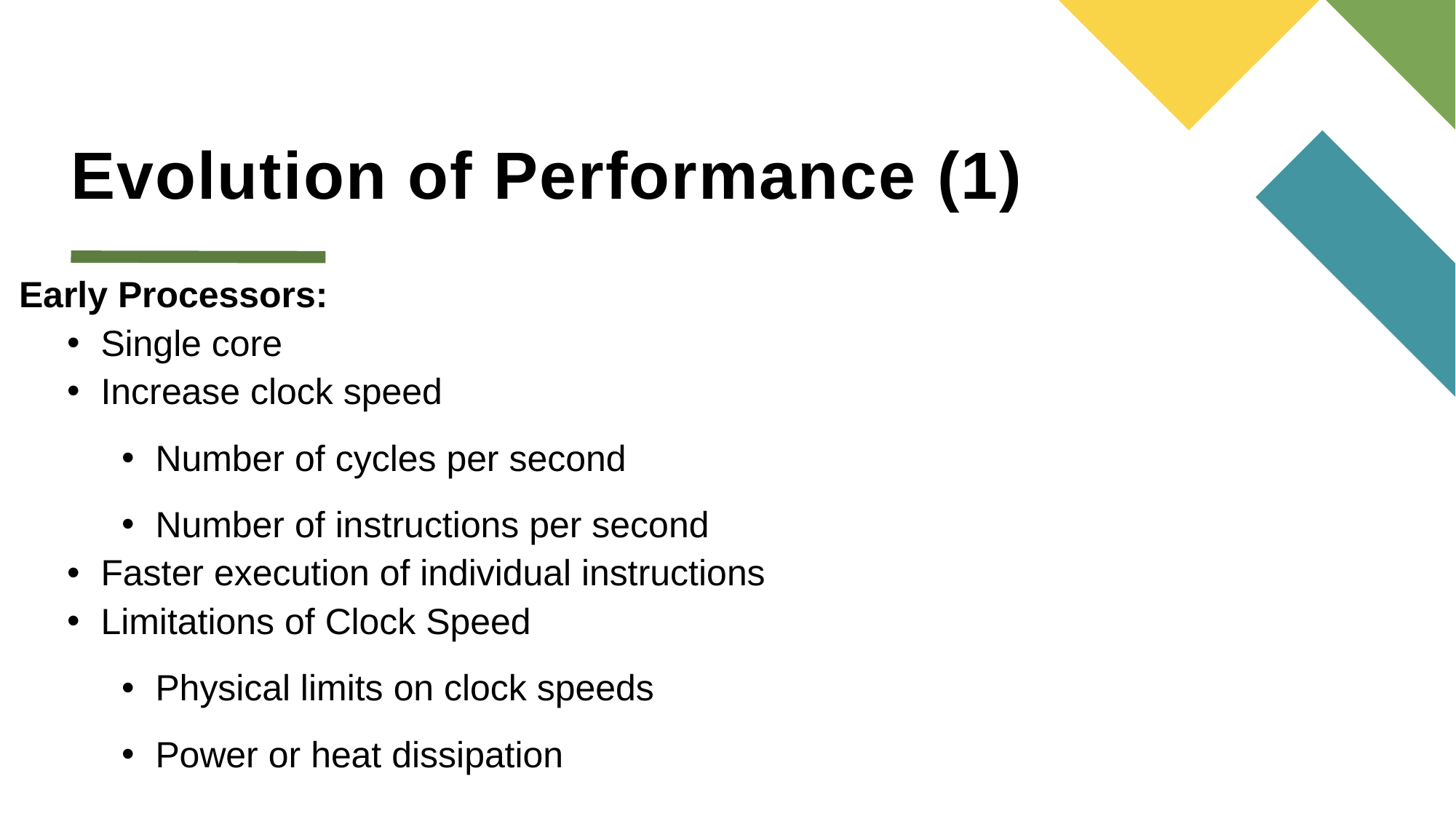

# Evolution of Performance (1)
Early Processors:
Single core
Increase clock speed
Number of cycles per second
Number of instructions per second
Faster execution of individual instructions
Limitations of Clock Speed
Physical limits on clock speeds
Power or heat dissipation